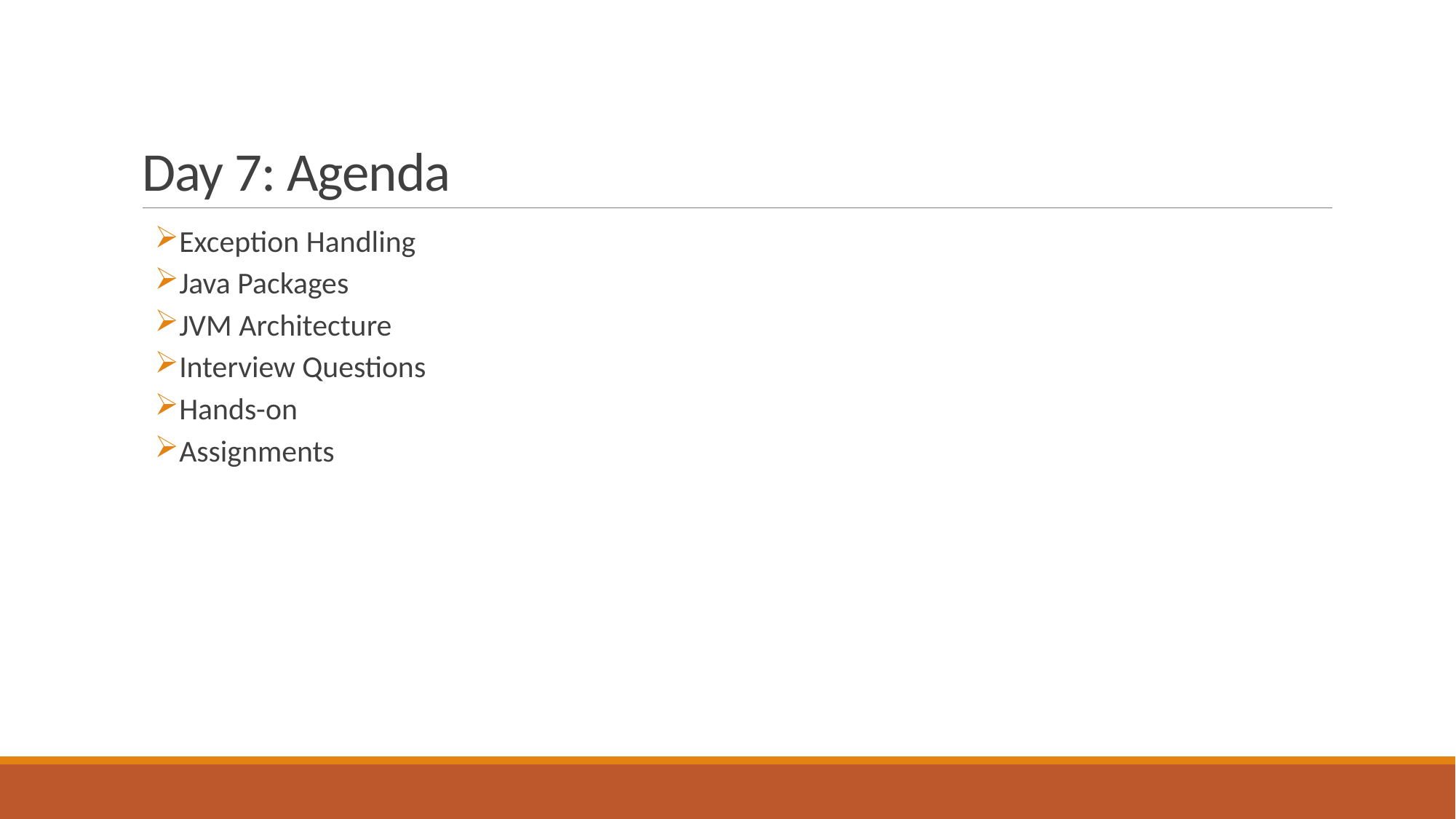

# Day 7: Agenda
Exception Handling
Java Packages
JVM Architecture
Interview Questions
Hands-on
Assignments